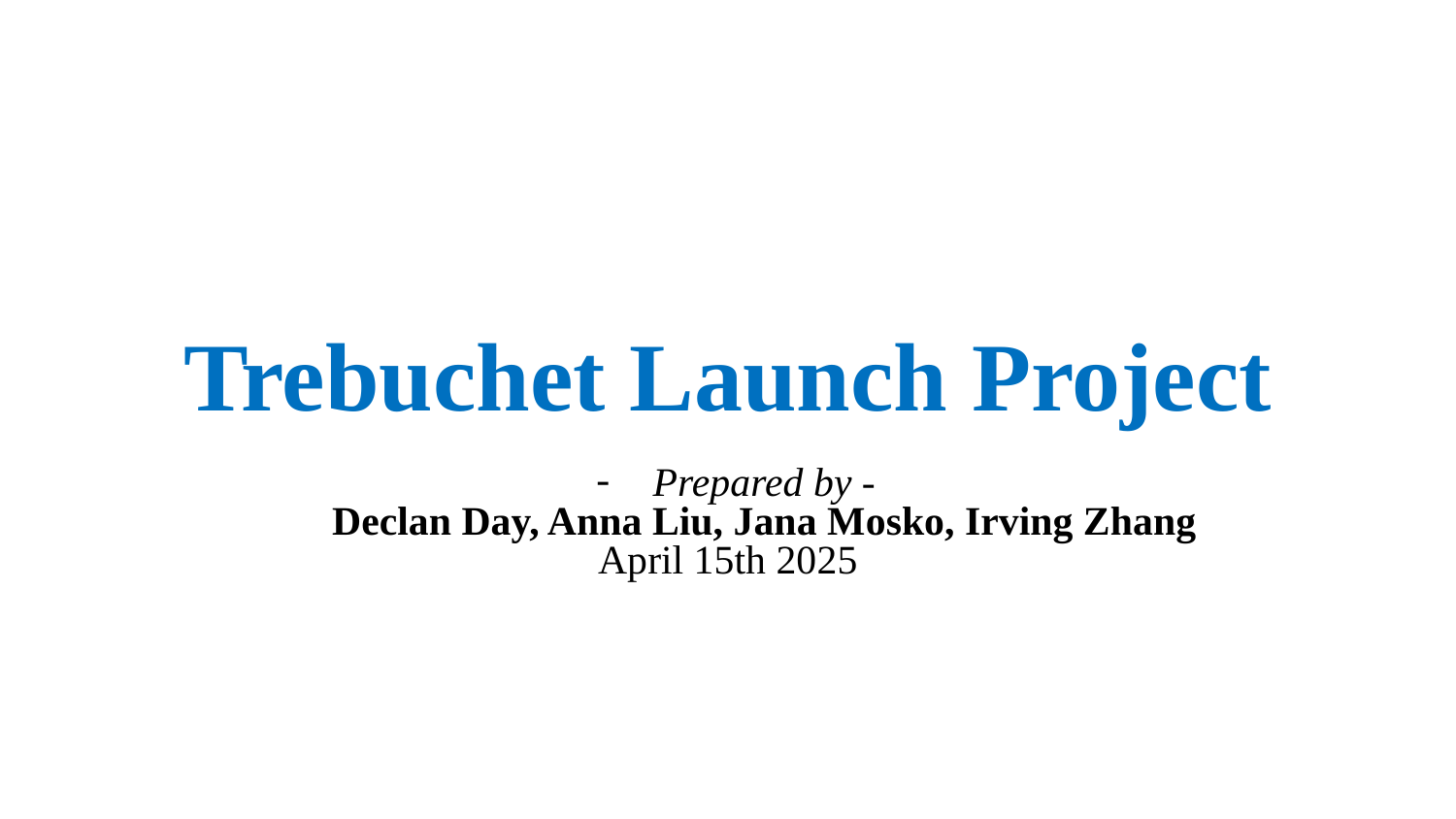

# Trebuchet Launch Project
Prepared by -
Declan Day, Anna Liu, Jana Mosko, Irving Zhang
April 15th 2025